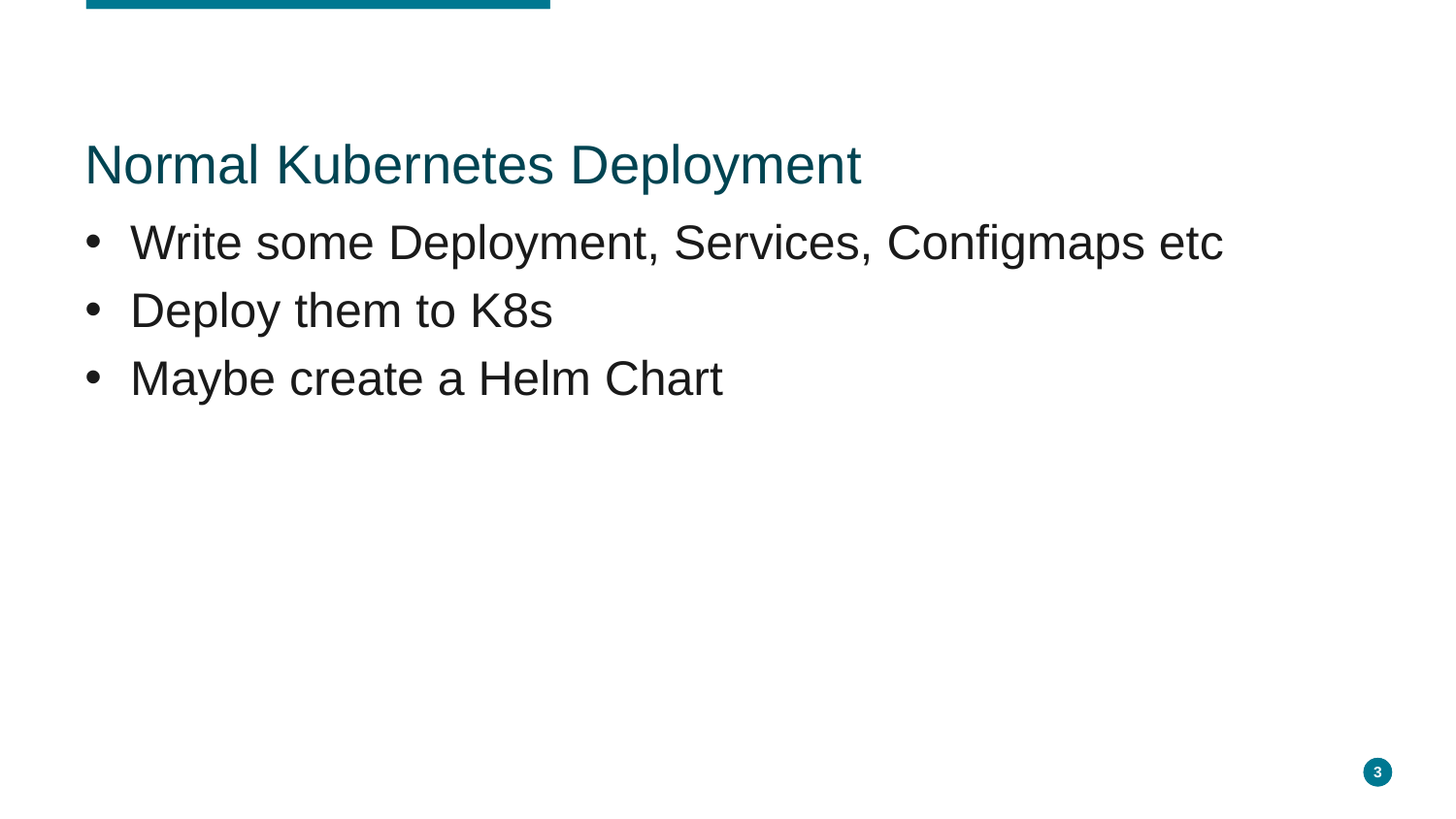

# Normal Kubernetes Deployment
Write some Deployment, Services, Configmaps etc
Deploy them to K8s
Maybe create a Helm Chart

3